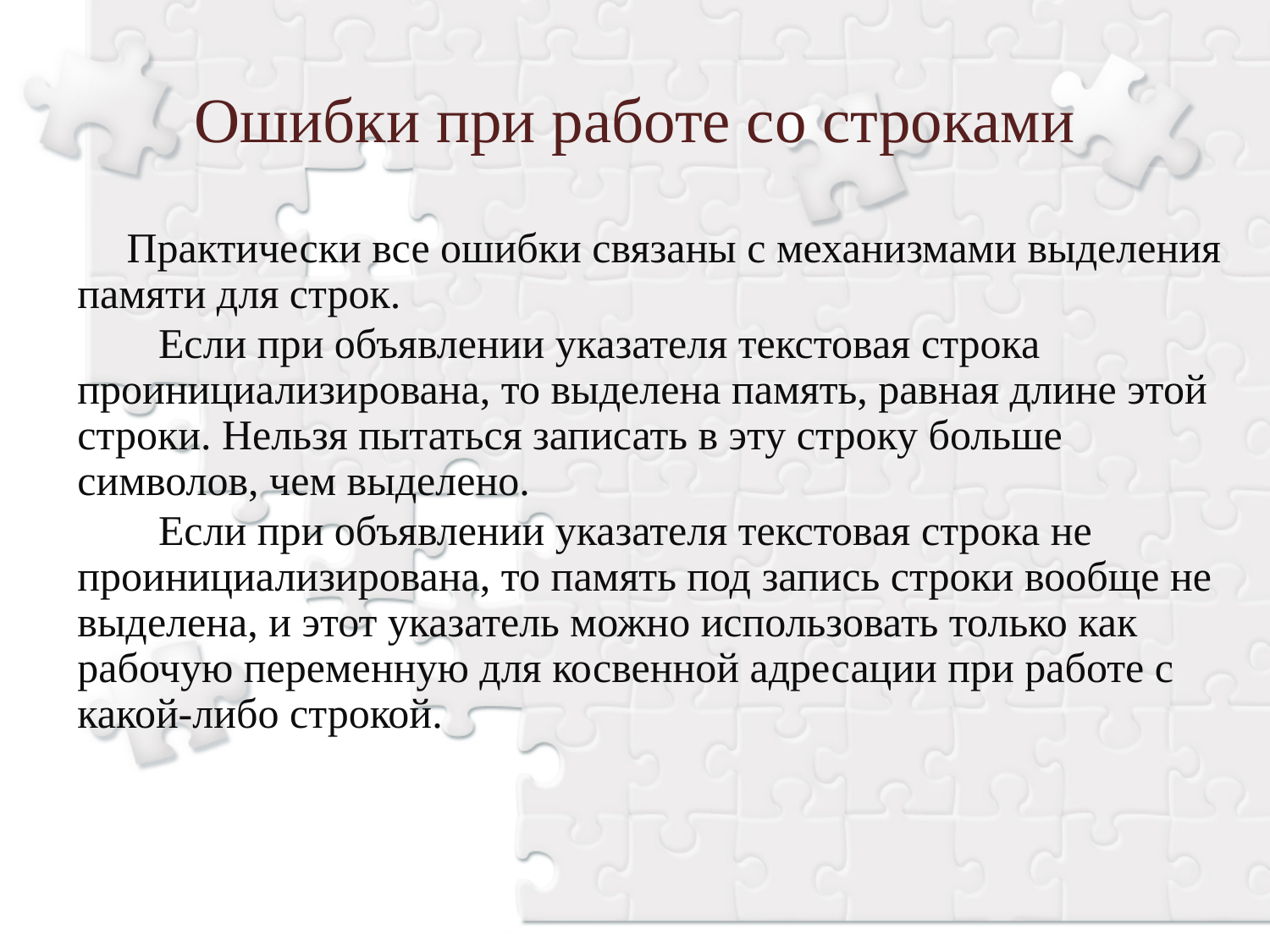

Ошибки при работе со строками
Практически все ошибки связаны с механизмами выделения памяти для строк.
   Если при объявлении указателя текстовая строка проинициализирована, то выделена память, равная длине этой строки. Нельзя пытаться записать в эту строку больше символов, чем выделено.
   Если при объявлении указателя текстовая строка не проинициализирована, то память под запись строки вообще не выделена, и этот указатель можно использовать только как рабочую переменную для косвенной адресации при работе с какой-либо строкой.